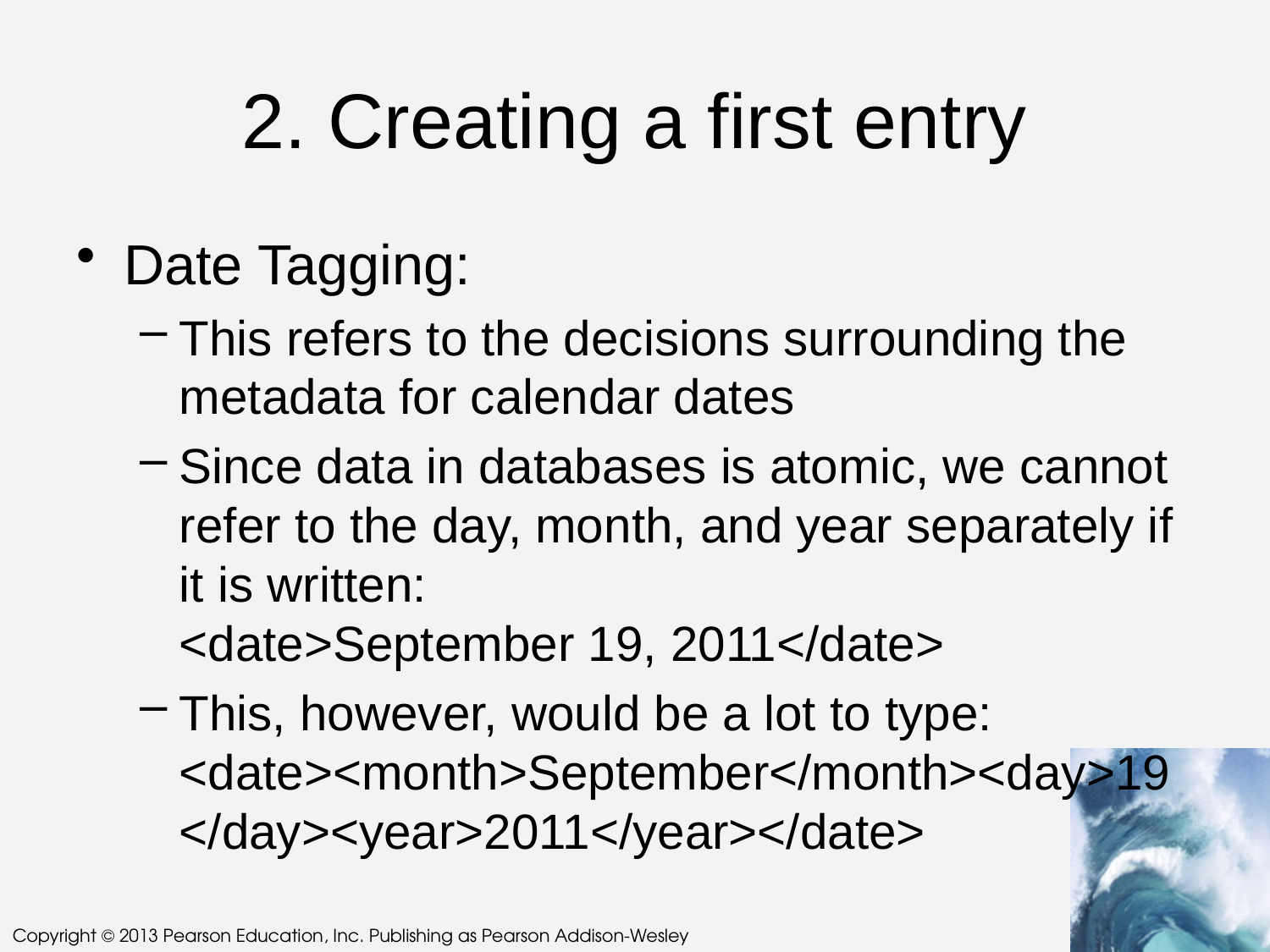

# 2. Creating a first entry
Date Tagging:
This refers to the decisions surrounding the metadata for calendar dates
Since data in databases is atomic, we cannot refer to the day, month, and year separately if it is written:
<date>September 19, 2011</date>
This, however, would be a lot to type:
<date><month>September</month><day>19</day><year>2011</year></date>